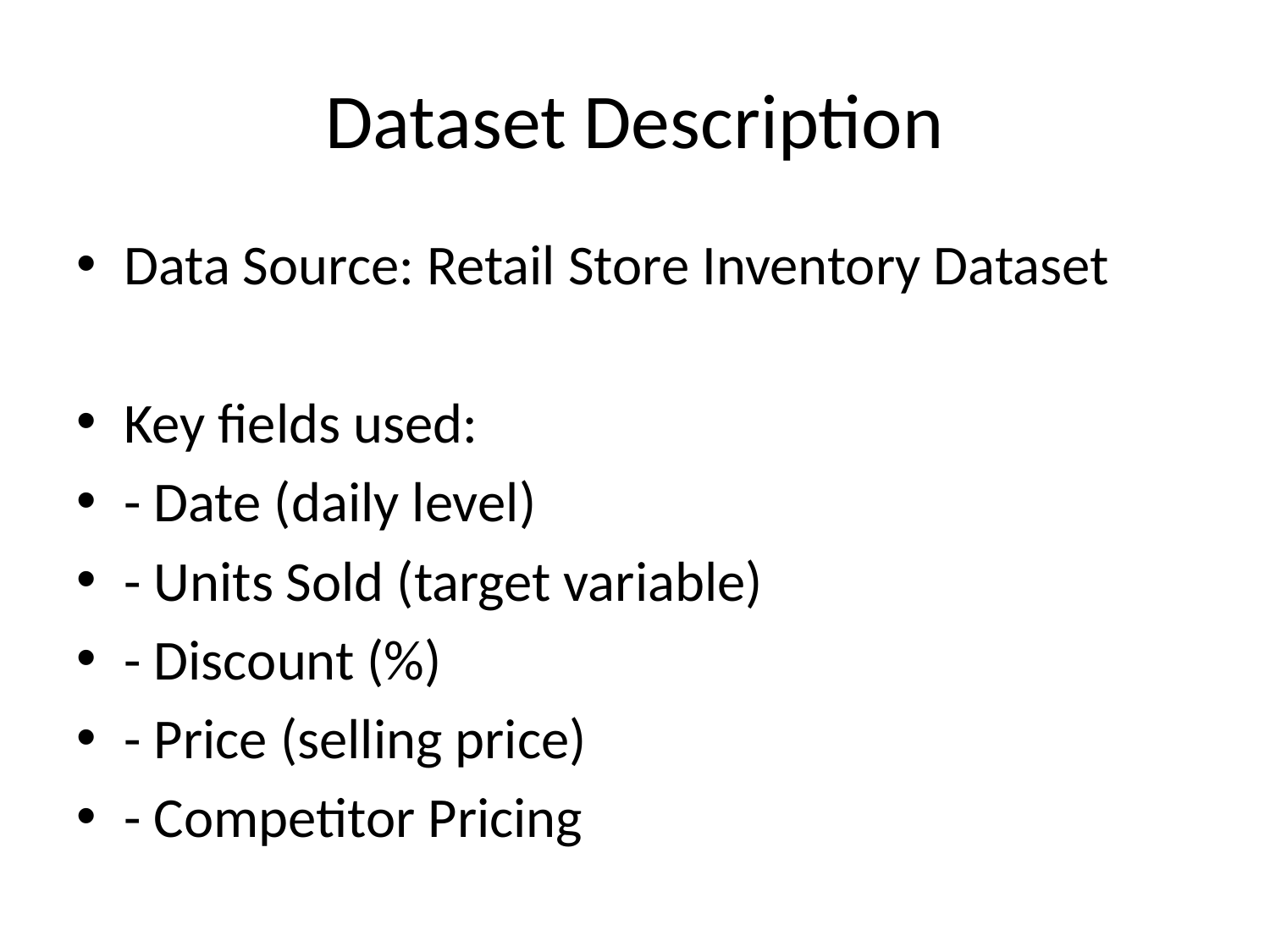

# Dataset Description
Data Source: Retail Store Inventory Dataset

Key fields used:
- Date (daily level)
- Units Sold (target variable)
- Discount (%)
- Price (selling price)
- Competitor Pricing

Data was filtered to include only entries under the Clothing category and aggregated by date.